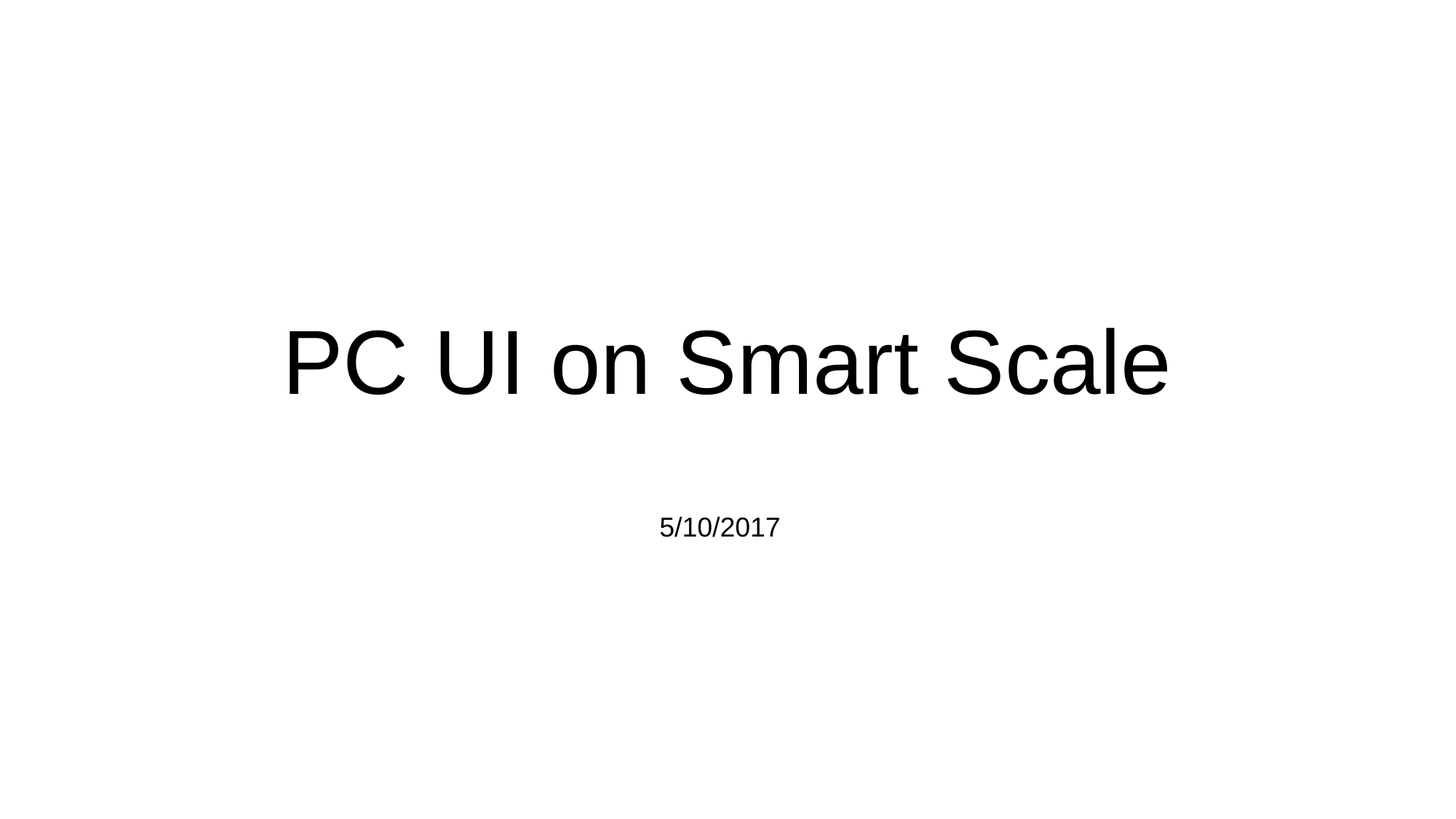

# PC UI on Smart Scale
5/10/2017